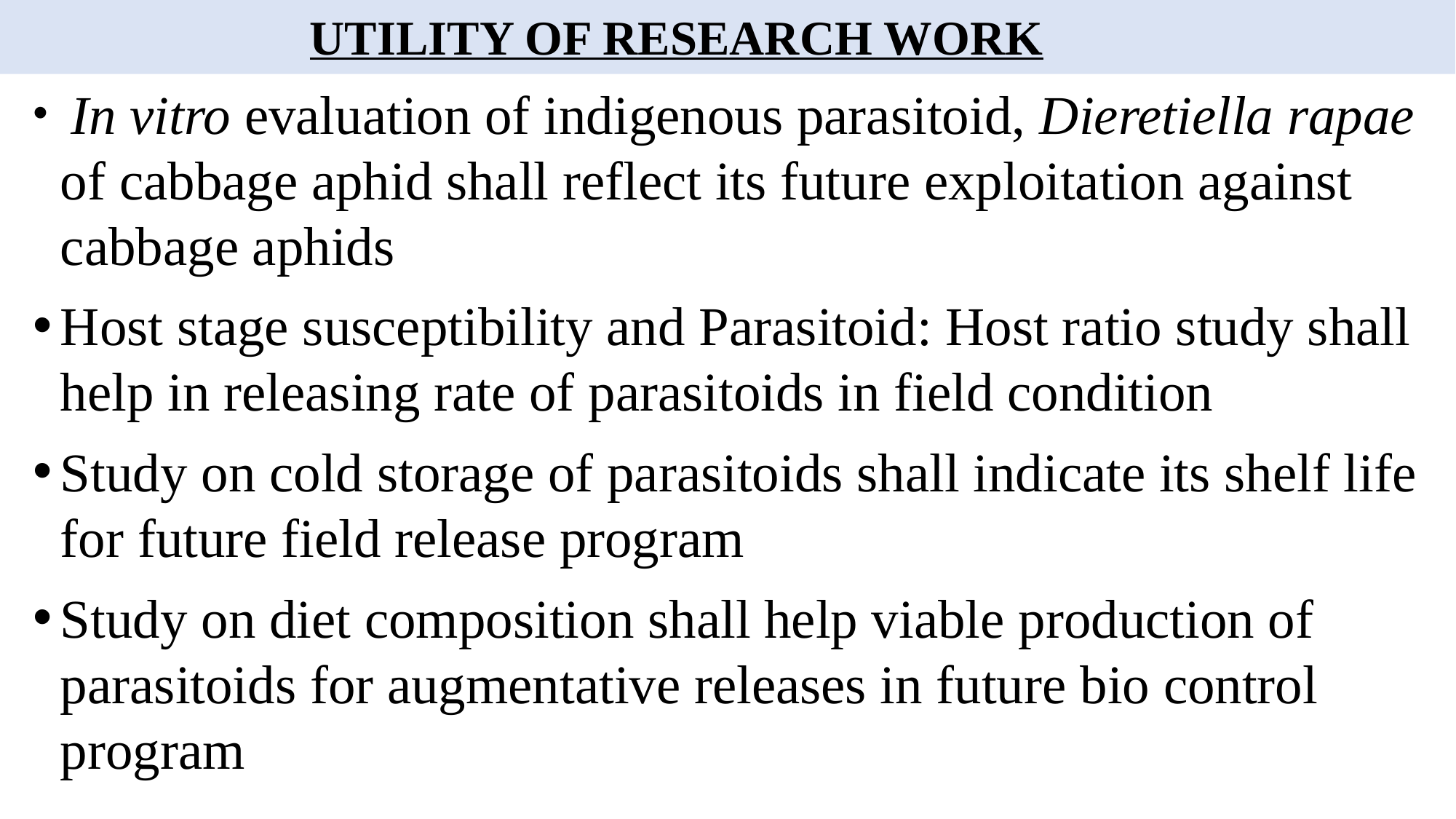

# UTILITY OF RESEARCH WORK
 In vitro evaluation of indigenous parasitoid, Dieretiella rapae of cabbage aphid shall reflect its future exploitation against cabbage aphids
Host stage susceptibility and Parasitoid: Host ratio study shall help in releasing rate of parasitoids in field condition
Study on cold storage of parasitoids shall indicate its shelf life for future field release program
Study on diet composition shall help viable production of parasitoids for augmentative releases in future bio control program